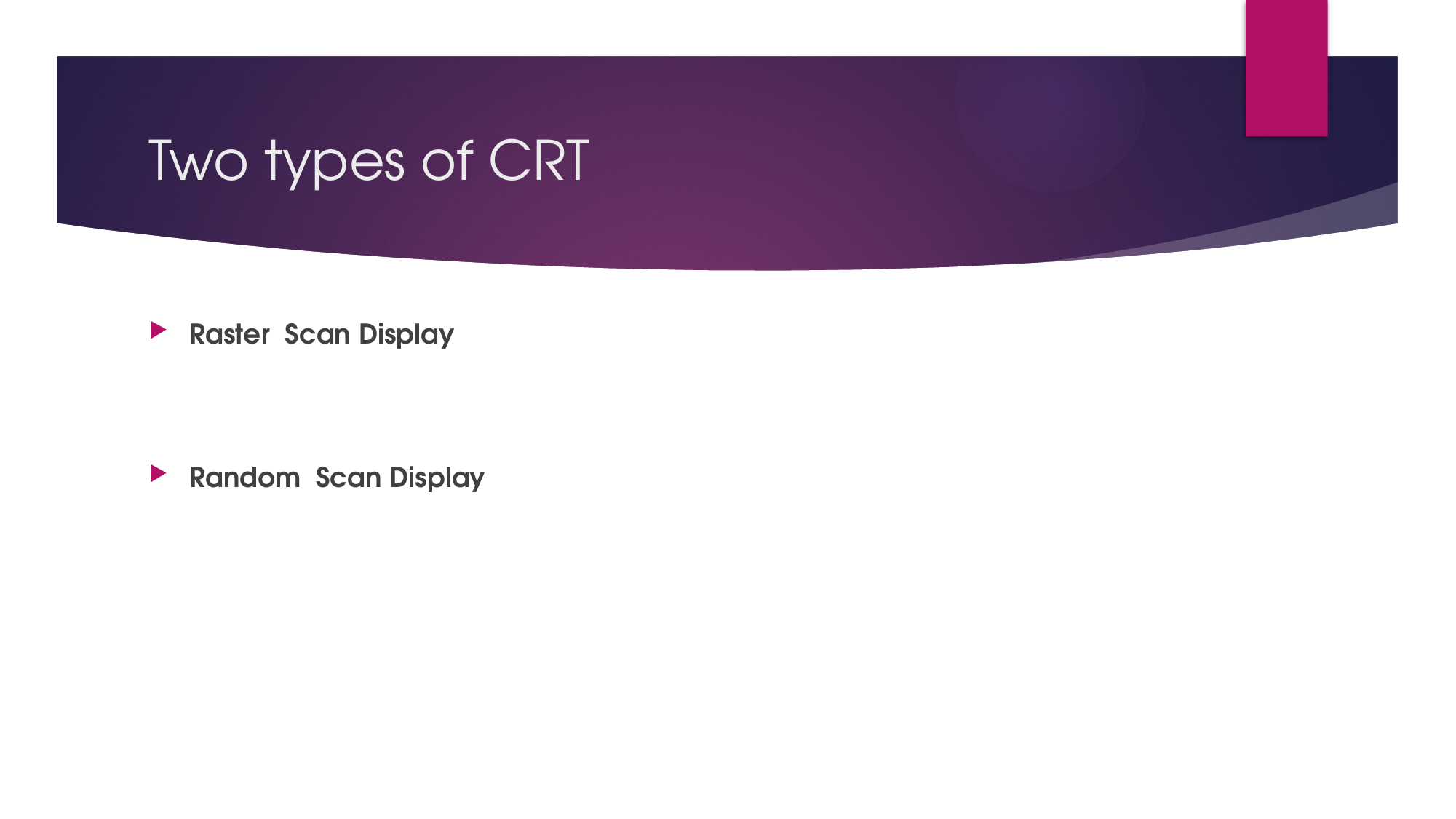

# Two types of CRT
Raster  Scan Display

Random  Scan Display